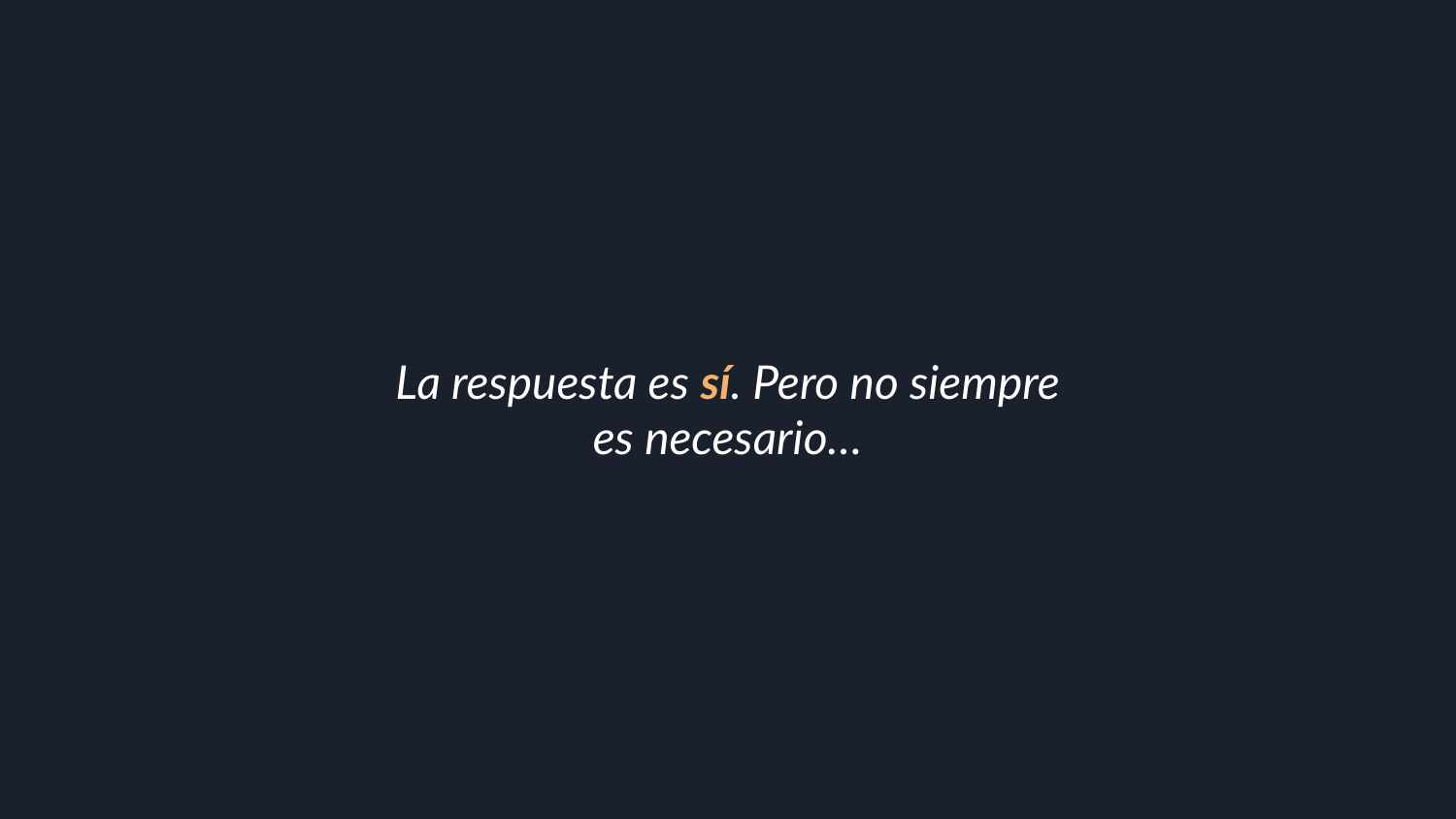

La respuesta es sí. Pero no siempre es necesario…